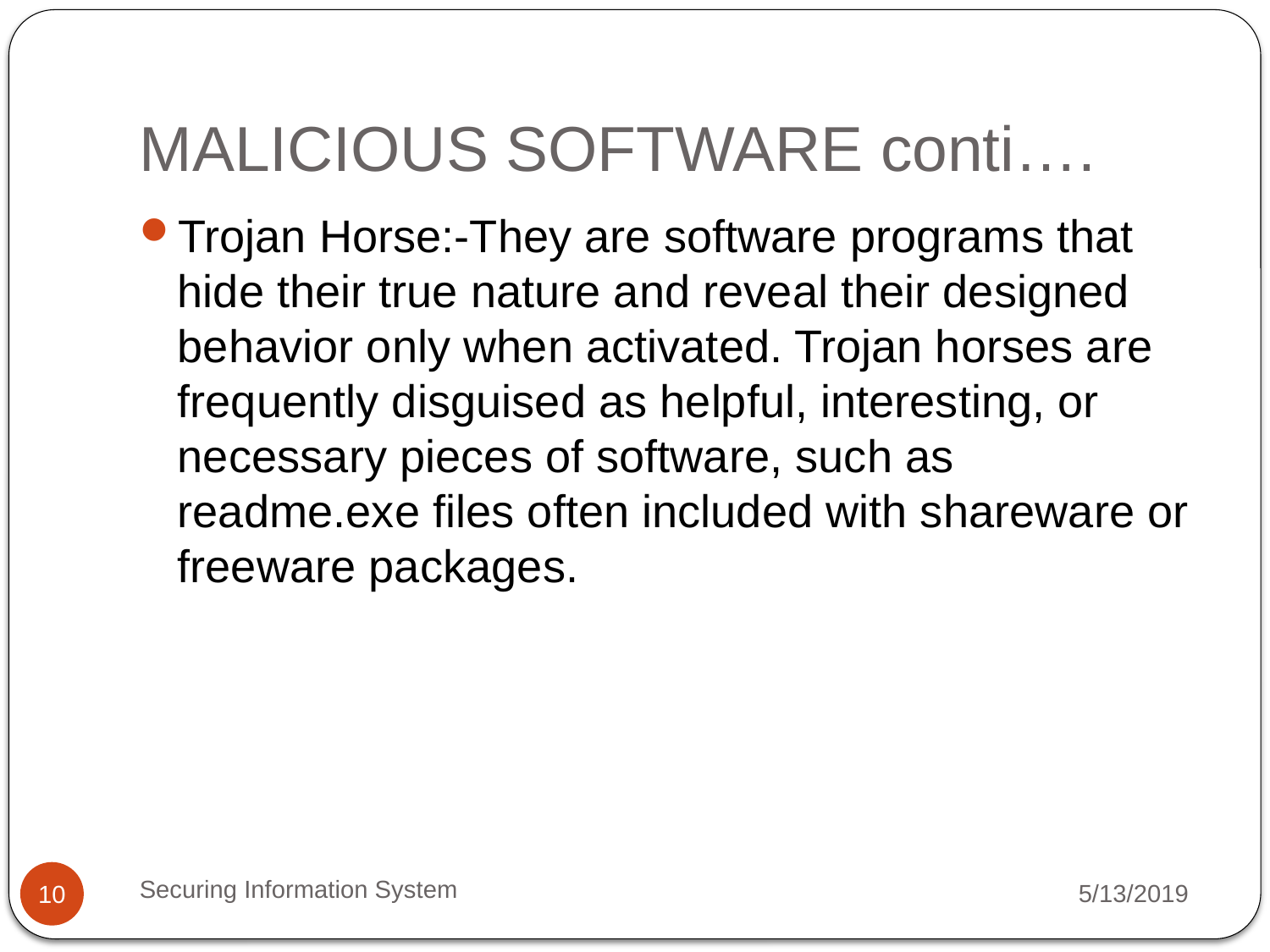

# MALICIOUS SOFTWARE conti….
Trojan Horse:-They are software programs that hide their true nature and reveal their designed behavior only when activated. Trojan horses are frequently disguised as helpful, interesting, or necessary pieces of software, such as readme.exe files often included with shareware or freeware packages.
Securing Information System
5/13/2019
10